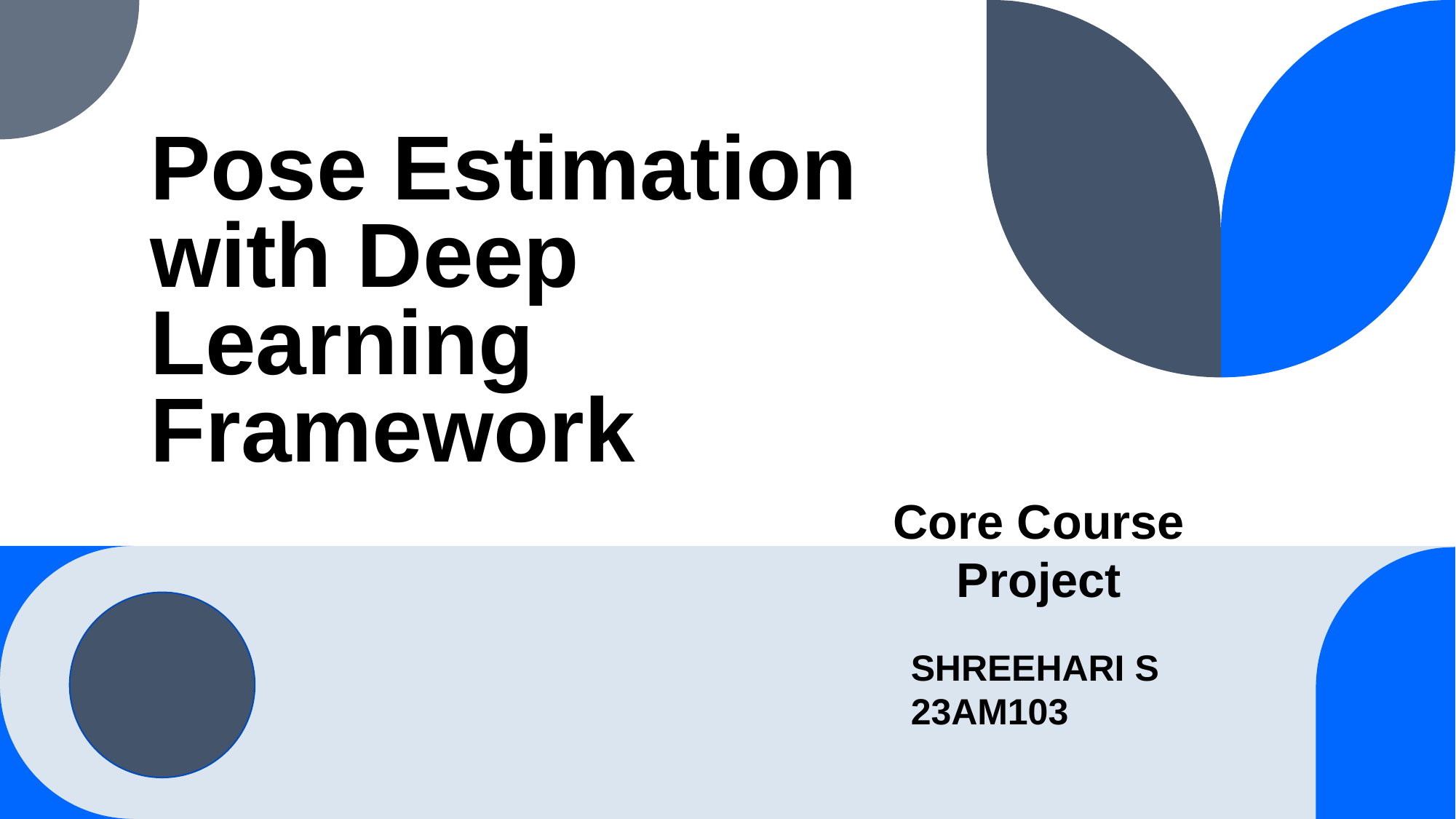

# Pose Estimation with Deep Learning Framework
Core Course Project
SHREEHARI S
23AM103